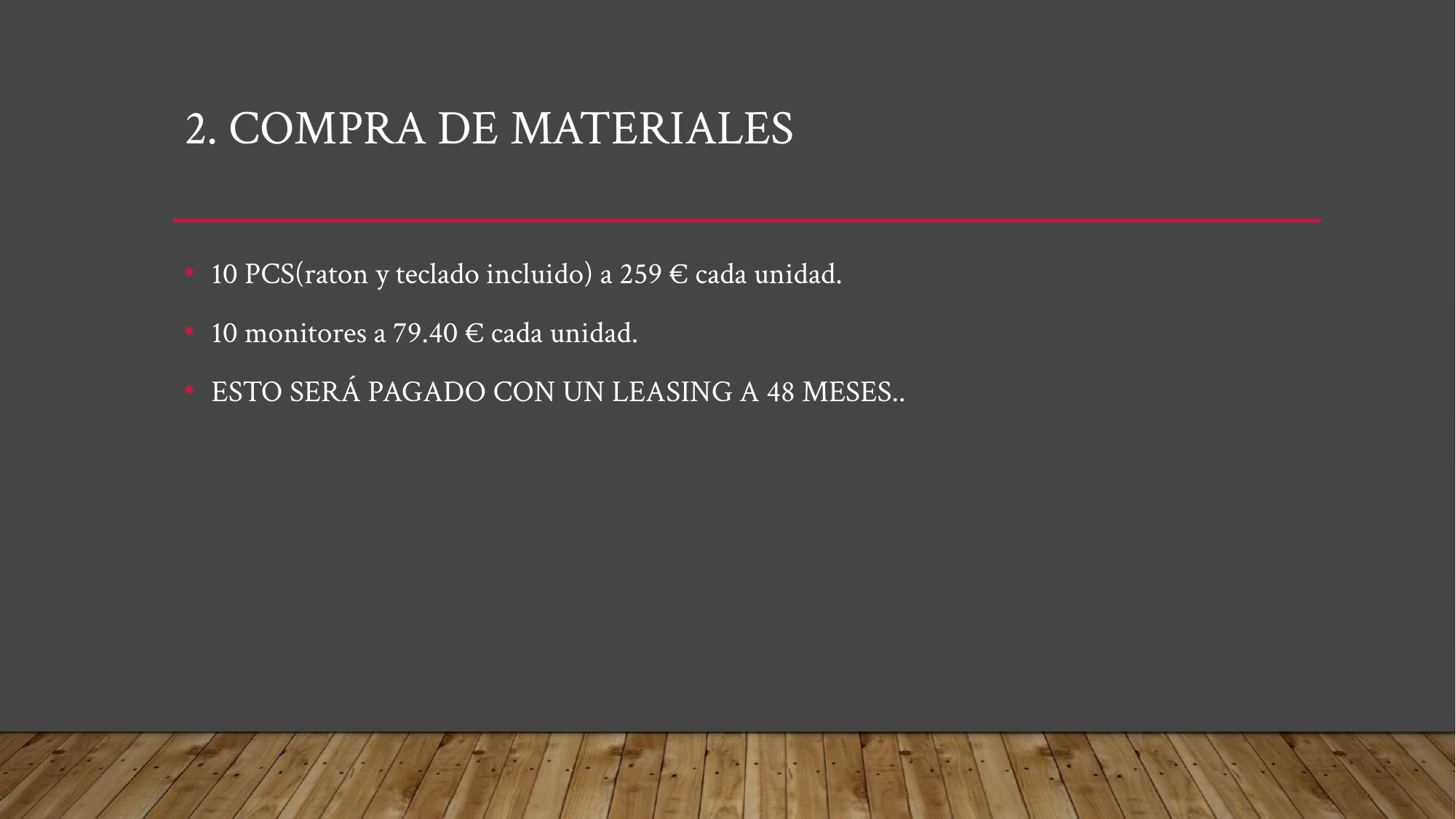

# 2. COMPRA DE MATERIALES
10 PCS(raton y teclado incluido) a 259 € cada unidad.
10 monitores a 79.40 € cada unidad.
ESTO SERÁ PAGADO CON UN LEASING A 48 MESES..